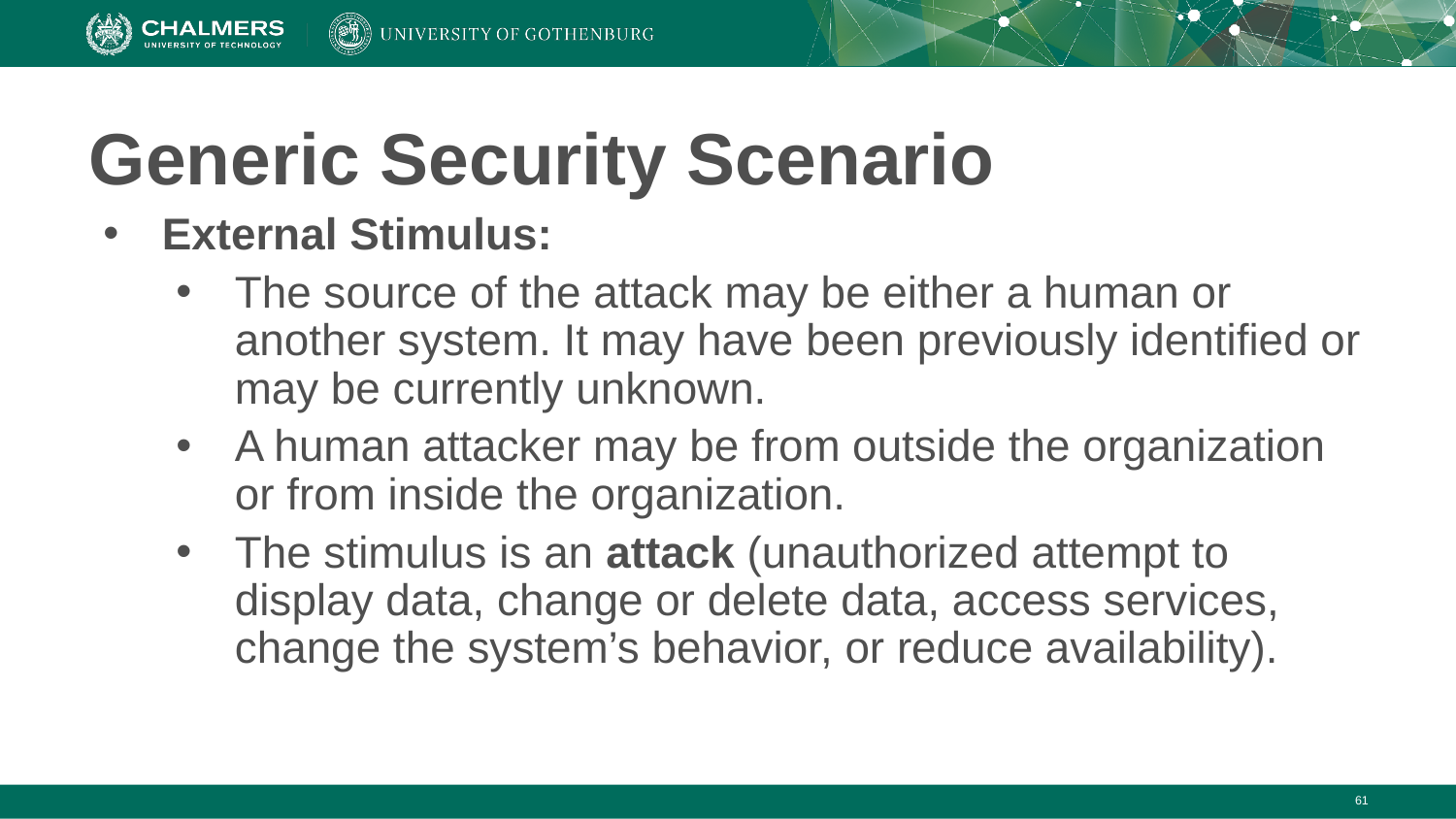

# Generic Security Scenario
External Stimulus:
The source of the attack may be either a human or another system. It may have been previously identified or may be currently unknown.
A human attacker may be from outside the organization or from inside the organization.
The stimulus is an attack (unauthorized attempt to display data, change or delete data, access services, change the system’s behavior, or reduce availability).
61